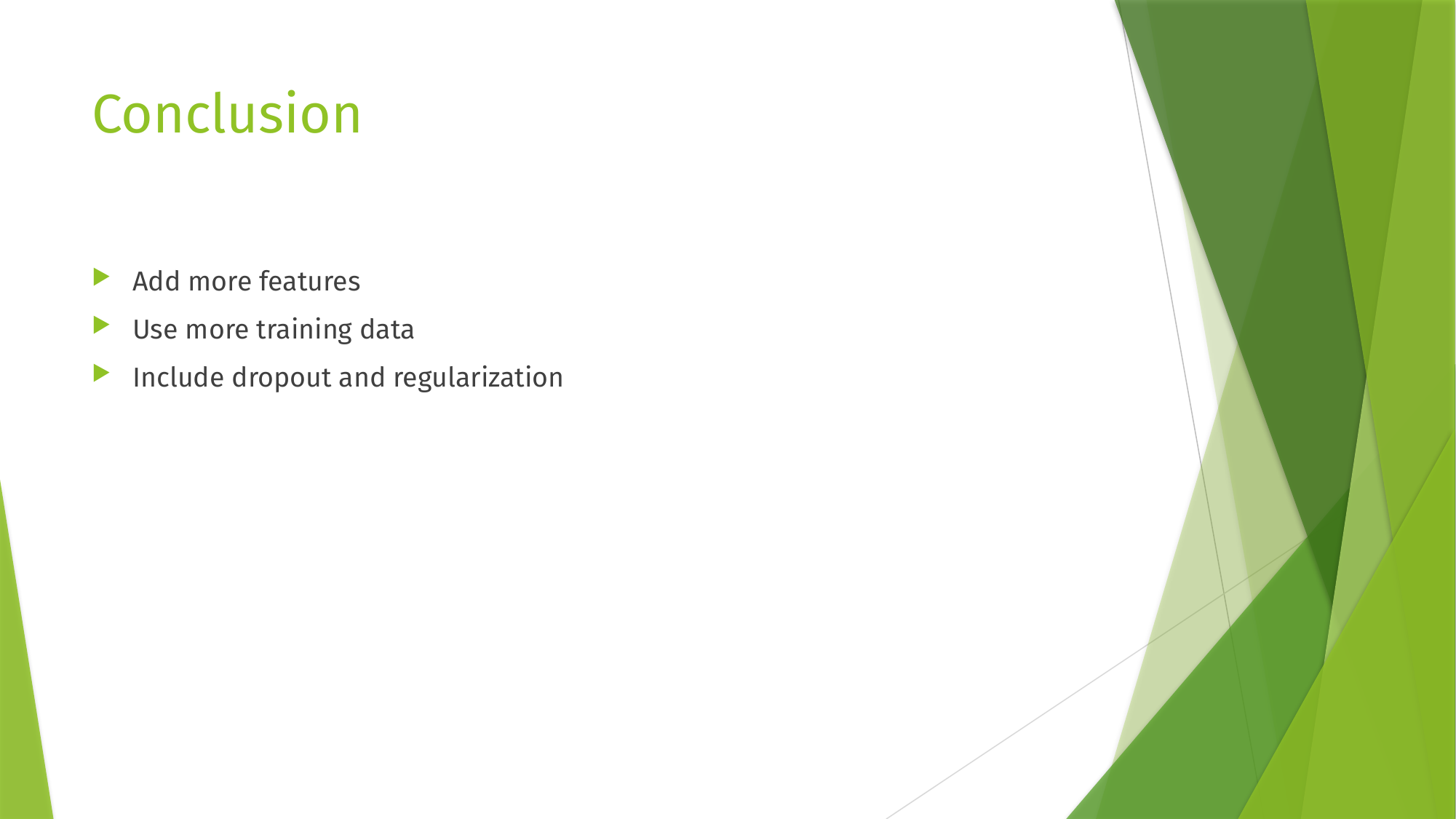

# Conclusion
Add more features
Use more training data
Include dropout and regularization